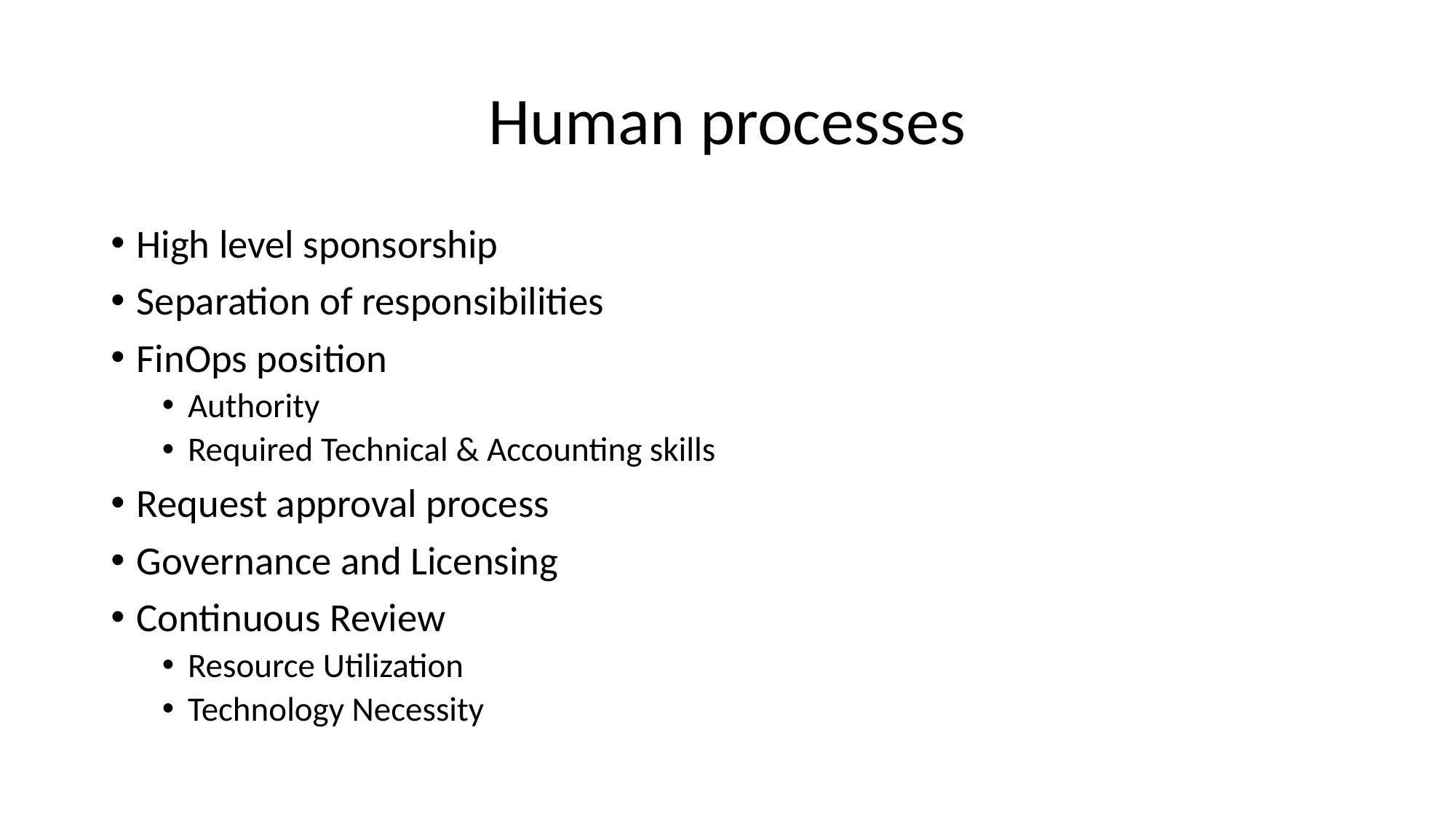

# Human processes
High level sponsorship
Separation of responsibilities
FinOps position
Authority
Required Technical & Accounting skills
Request approval process
Governance and Licensing
Continuous Review
Resource Utilization
Technology Necessity